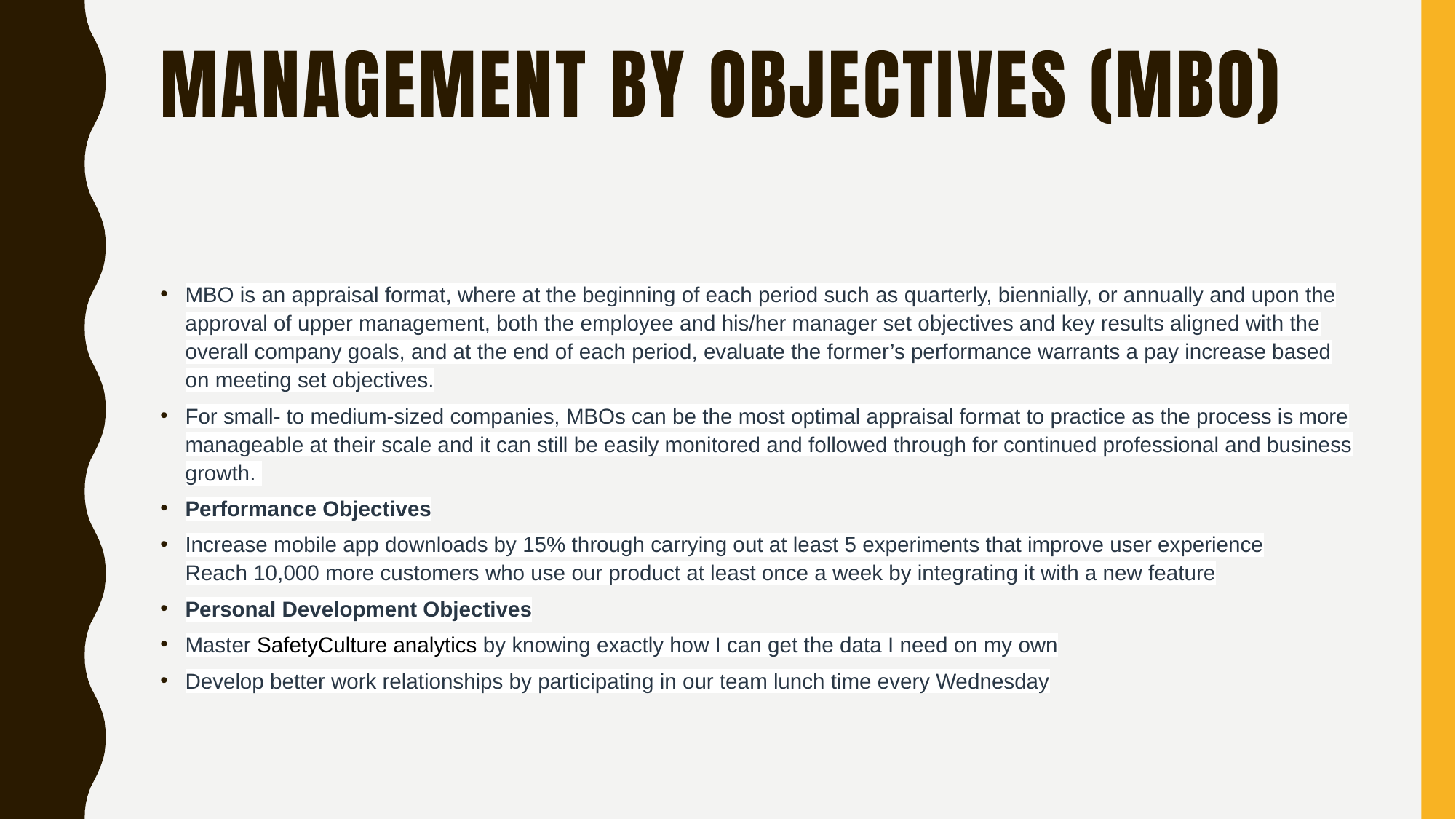

# Management by Objectives (MBO)
MBO is an appraisal format, where at the beginning of each period such as quarterly, biennially, or annually and upon the approval of upper management, both the employee and his/her manager set objectives and key results aligned with the overall company goals, and at the end of each period, evaluate the former’s performance warrants a pay increase based on meeting set objectives.
For small- to medium-sized companies, MBOs can be the most optimal appraisal format to practice as the process is more manageable at their scale and it can still be easily monitored and followed through for continued professional and business growth.
Performance Objectives
Increase mobile app downloads by 15% through carrying out at least 5 experiments that improve user experience
Reach 10,000 more customers who use our product at least once a week by integrating it with a new feature
Personal Development Objectives
Master SafetyCulture analytics by knowing exactly how I can get the data I need on my own
Develop better work relationships by participating in our team lunch time every Wednesday